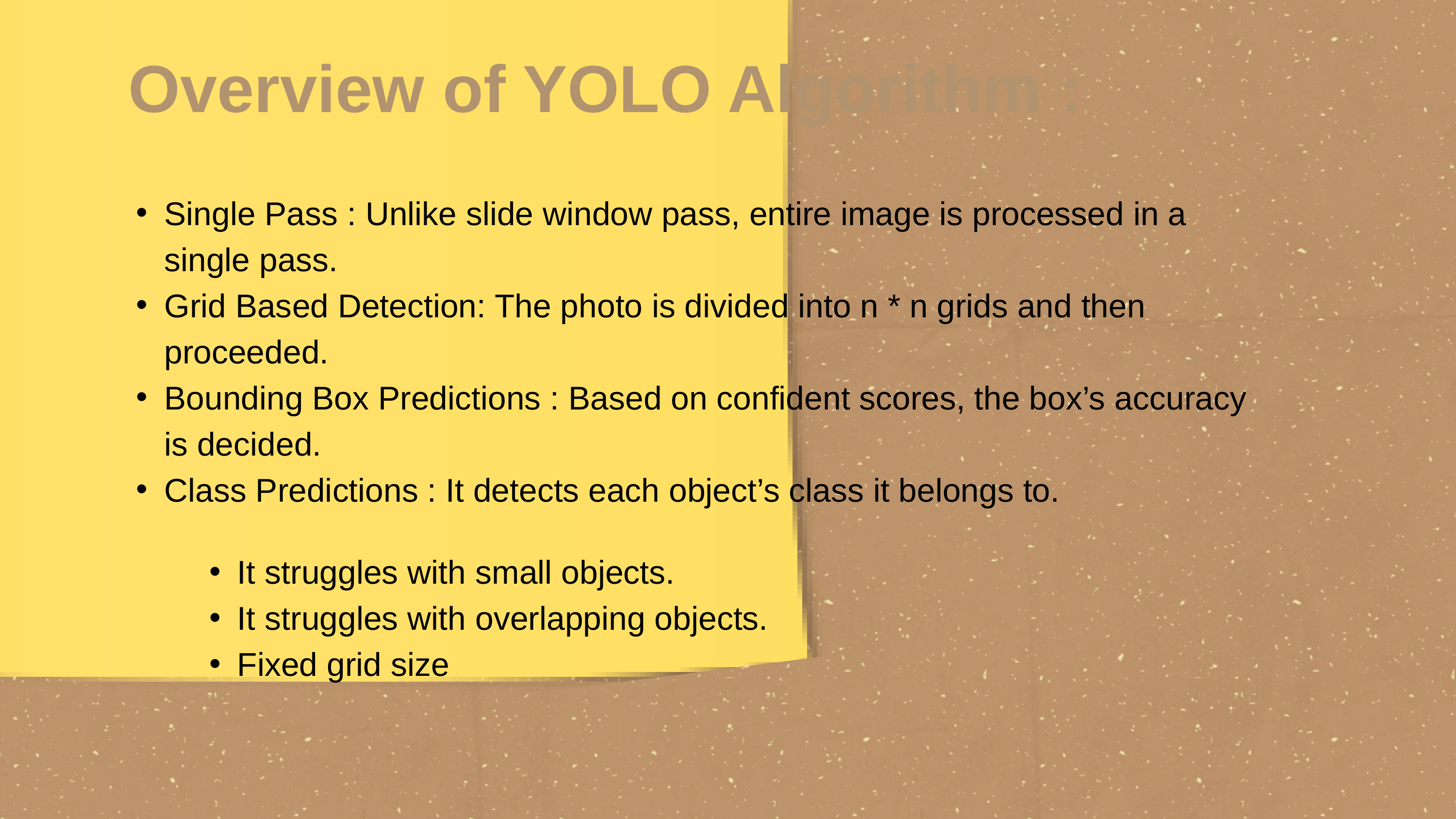

Overview of YOLO Algorithm :
Single Pass : Unlike slide window pass, entire image is processed in a single pass.
Grid Based Detection: The photo is divided into n * n grids and then proceeded.
Bounding Box Predictions : Based on confident scores, the box’s accuracy is decided.
Class Predictions : It detects each object’s class it belongs to.

It struggles with small objects.
It struggles with overlapping objects.
Fixed grid size